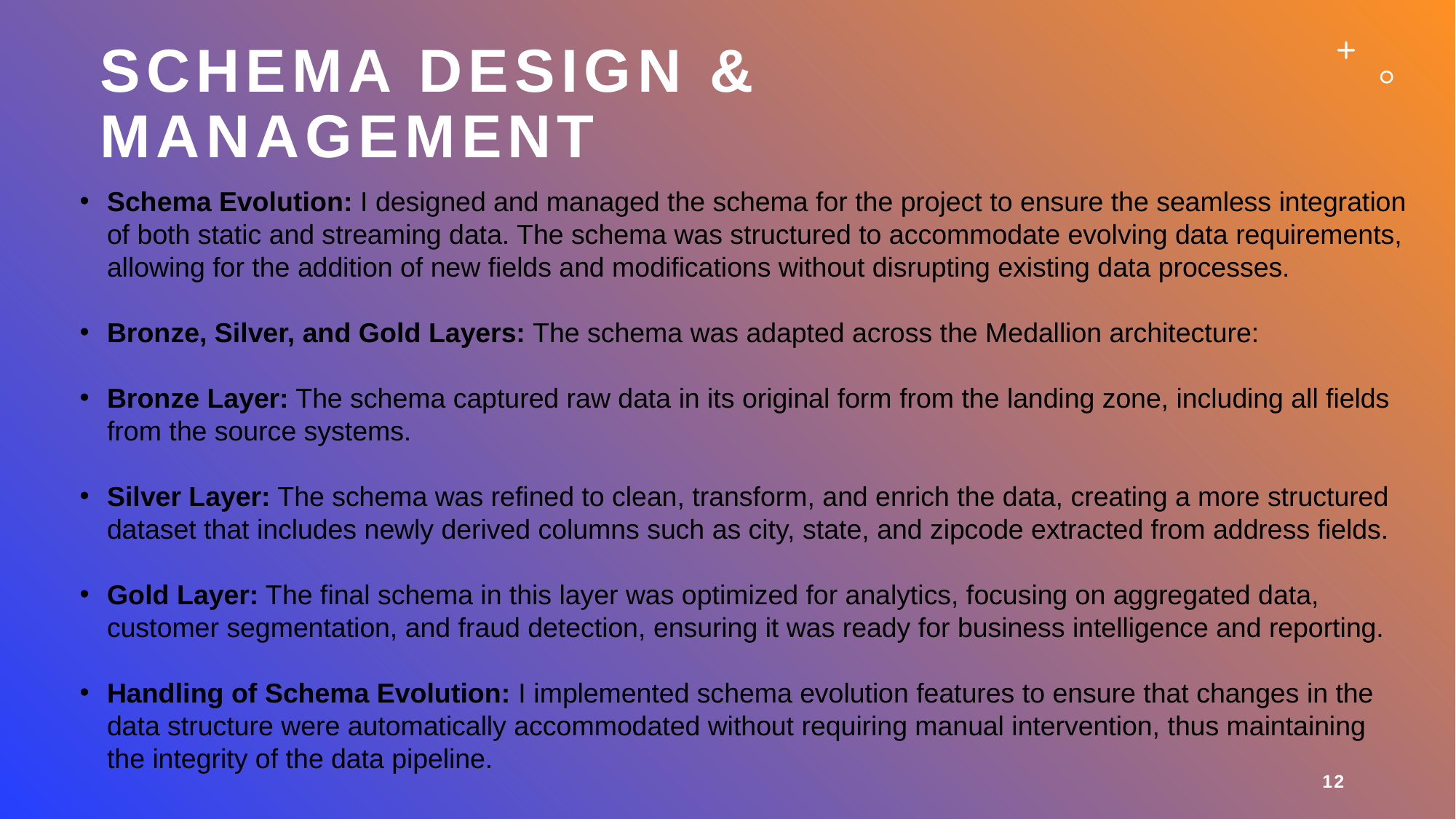

# Schema Design & Management
Schema Evolution: I designed and managed the schema for the project to ensure the seamless integration of both static and streaming data. The schema was structured to accommodate evolving data requirements, allowing for the addition of new fields and modifications without disrupting existing data processes.

Bronze, Silver, and Gold Layers: The schema was adapted across the Medallion architecture:

Bronze Layer: The schema captured raw data in its original form from the landing zone, including all fields from the source systems.

Silver Layer: The schema was refined to clean, transform, and enrich the data, creating a more structured dataset that includes newly derived columns such as city, state, and zipcode extracted from address fields.

Gold Layer: The final schema in this layer was optimized for analytics, focusing on aggregated data, customer segmentation, and fraud detection, ensuring it was ready for business intelligence and reporting.

Handling of Schema Evolution: I implemented schema evolution features to ensure that changes in the data structure were automatically accommodated without requiring manual intervention, thus maintaining the integrity of the data pipeline.
12